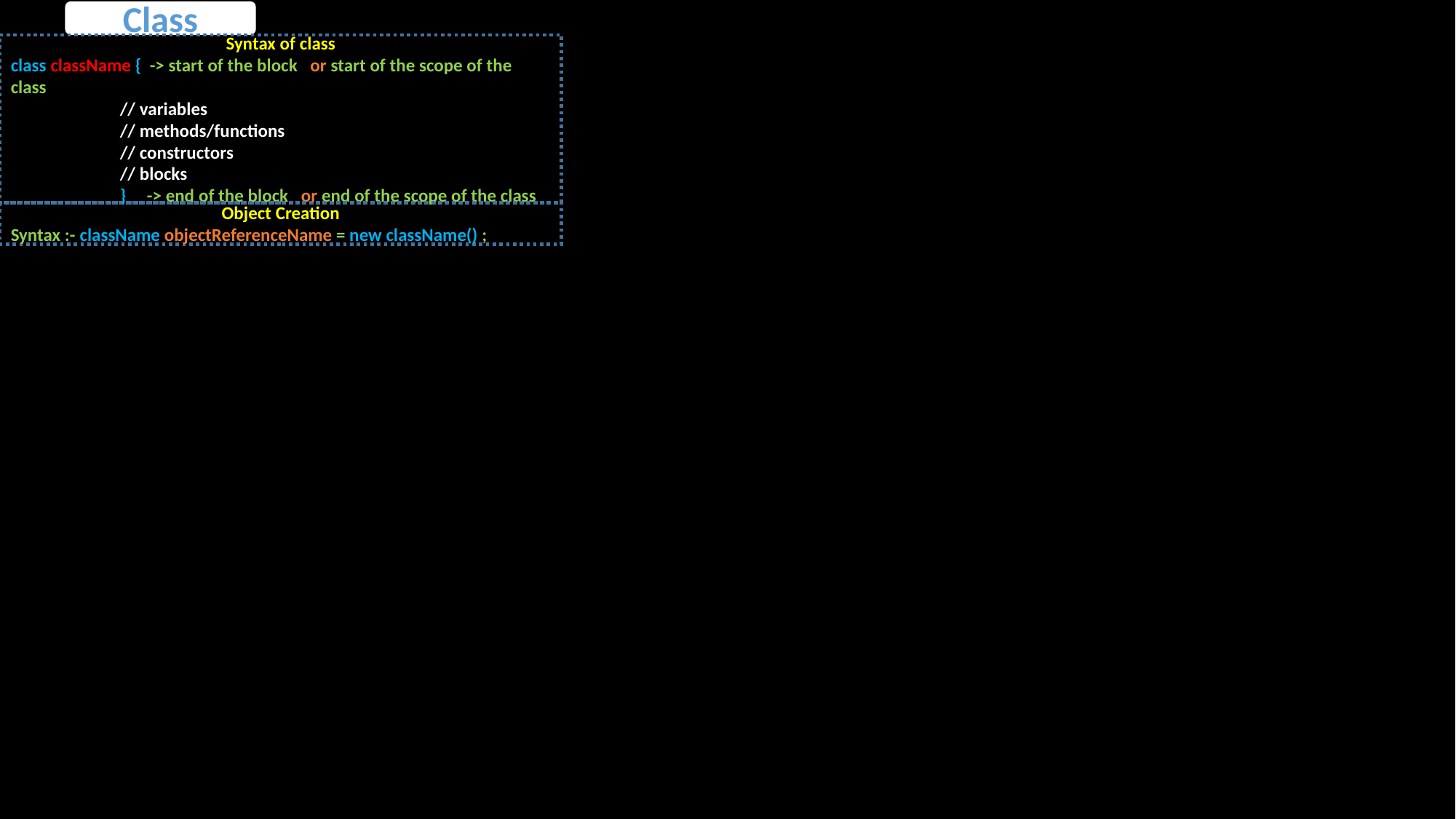

Class
Syntax of class
class className {  -> start of the block   or start of the scope of the class
	// variables
	// methods/functions
	// constructors
	// blocks
	}     -> end of the block   or end of the scope of the class
Object Creation
Syntax :- className objectReferenceName = new className() ;